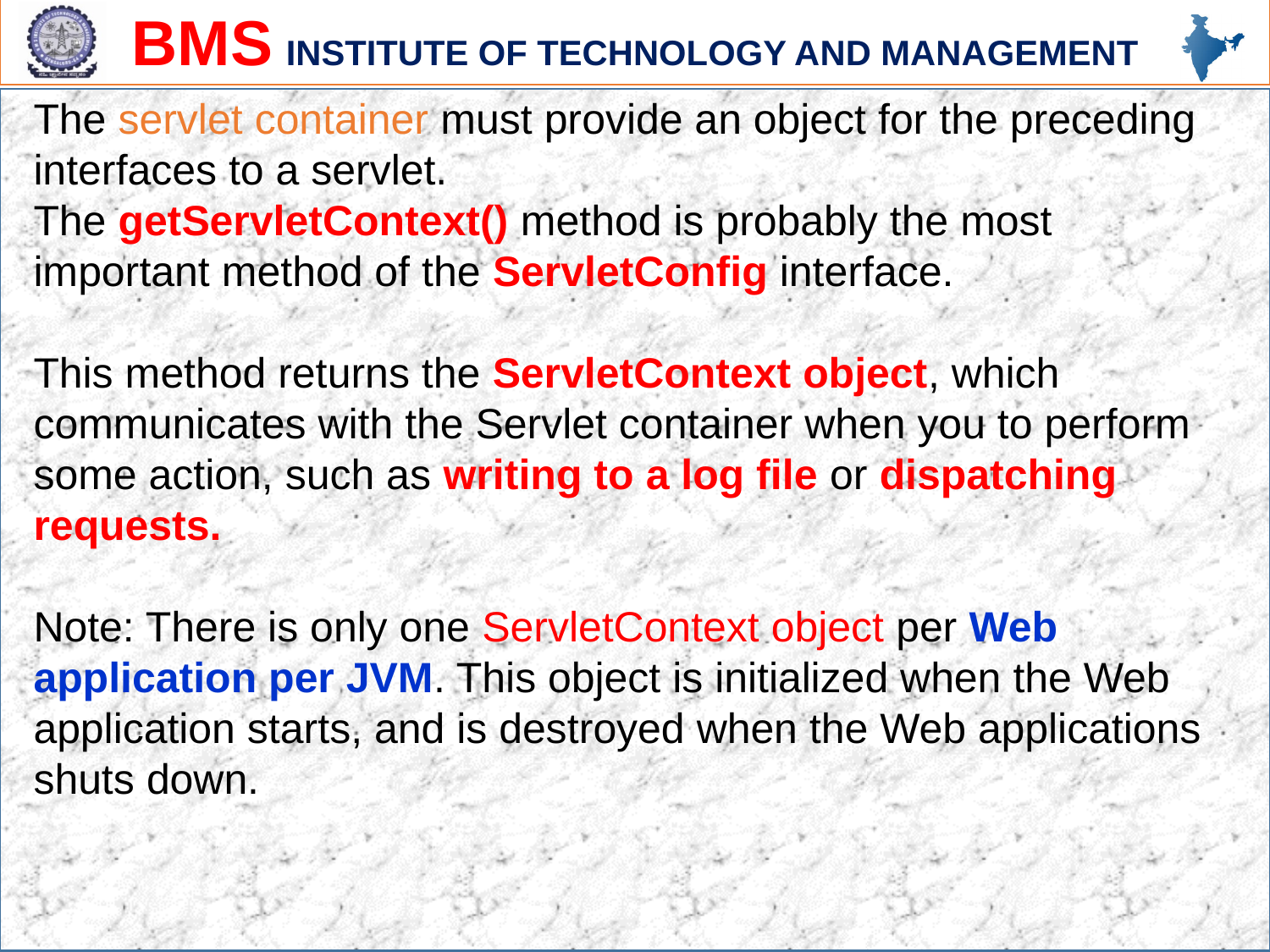

The servlet container must provide an object for the preceding interfaces to a servlet.
The getServletContext() method is probably the most important method of the ServletConfig interface.

This method returns the ServletContext object, which communicates with the Servlet container when you to perform some action, such as writing to a log file or dispatching requests.

Note: There is only one ServletContext object per Web application per JVM. This object is initialized when the Web application starts, and is destroyed when the Web applications shuts down.